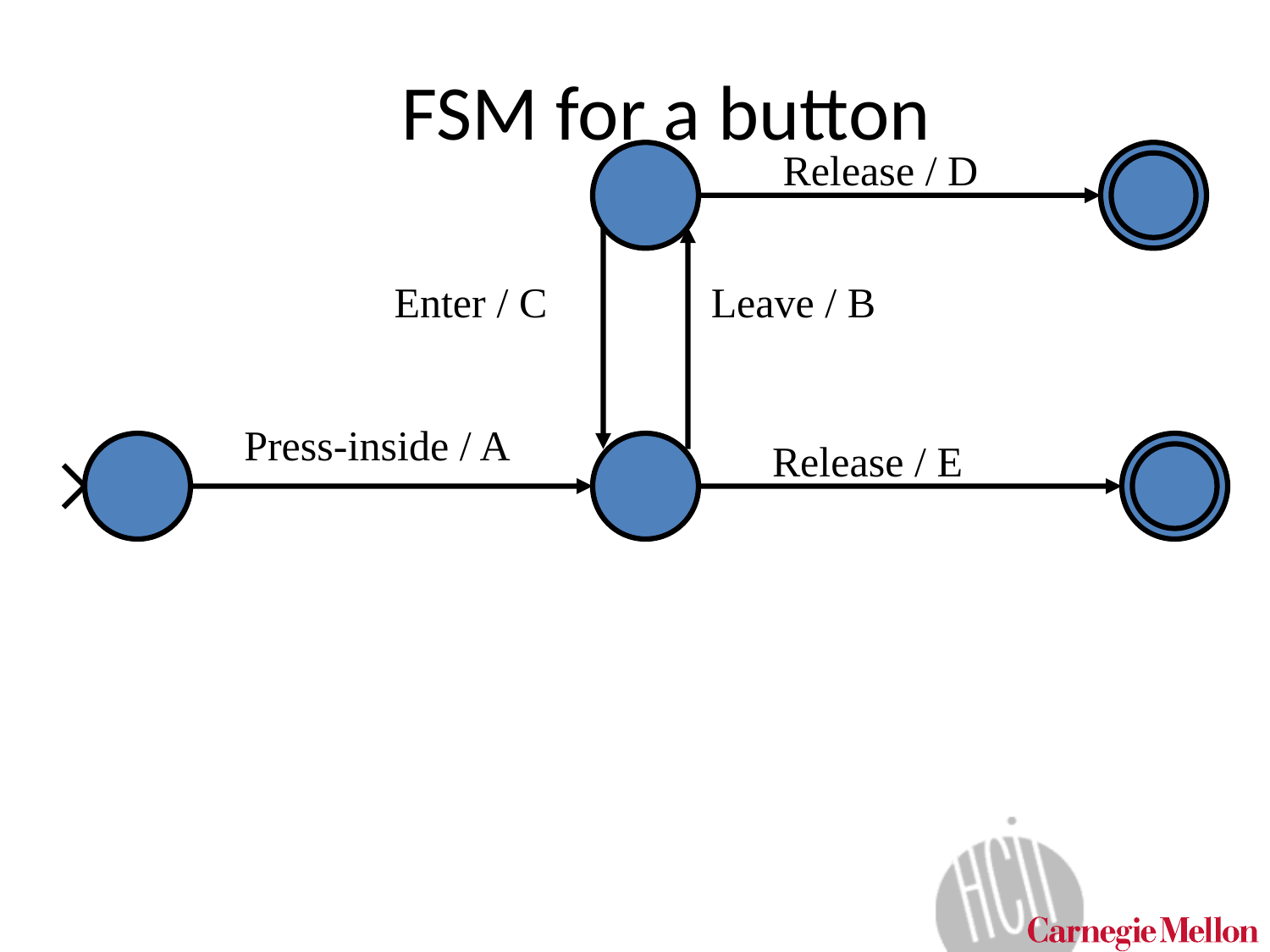

# FSM for a button
Release / D

Enter / C
Leave / B
Press-inside / A
Release / E